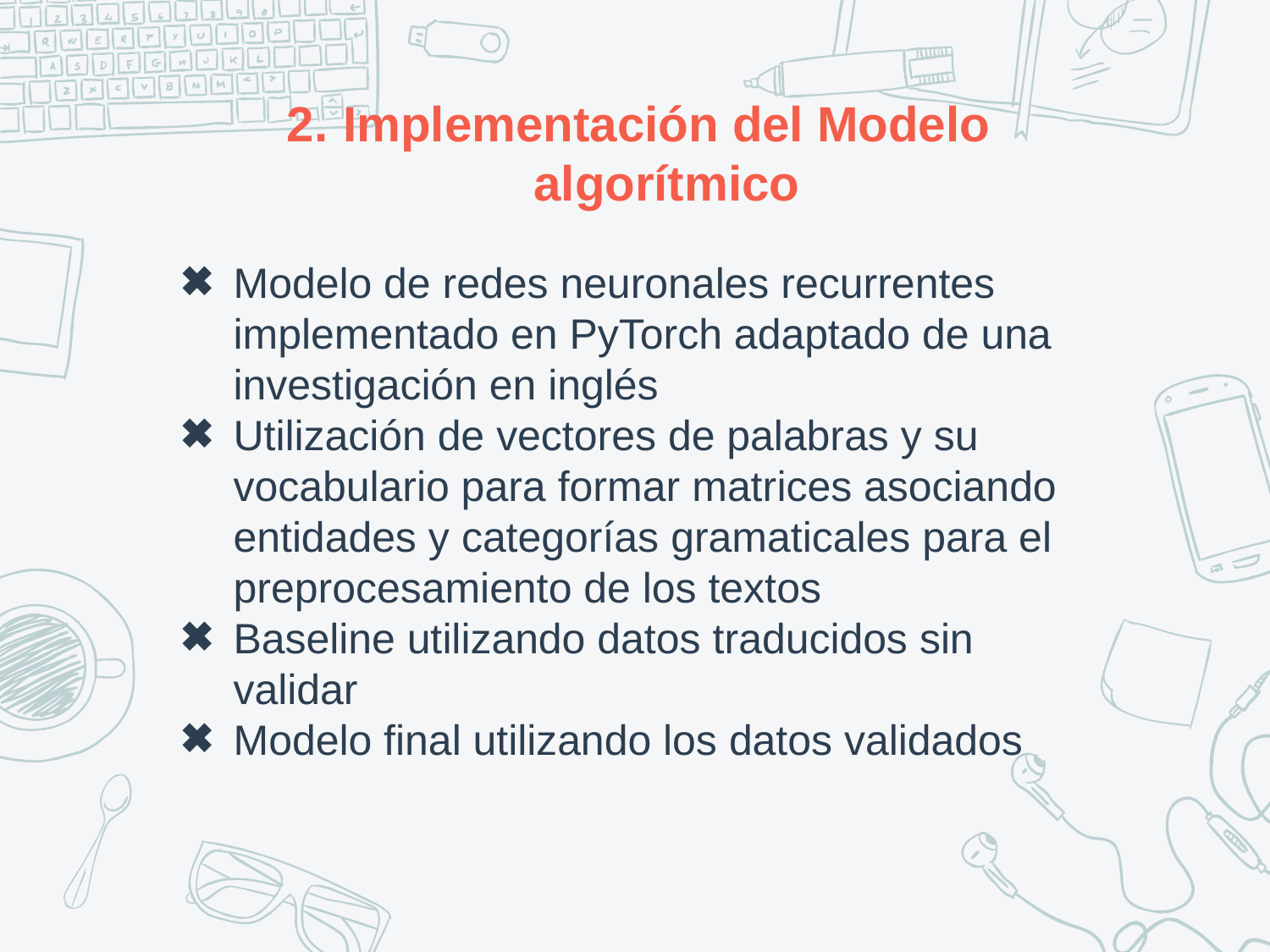

# Implementación del Modelo algorítmico
Modelo de redes neuronales recurrentes implementado en PyTorch adaptado de una investigación en inglés
Utilización de vectores de palabras y su vocabulario para formar matrices asociando entidades y categorías gramaticales para el preprocesamiento de los textos
Baseline utilizando datos traducidos sin validar
Modelo final utilizando los datos validados